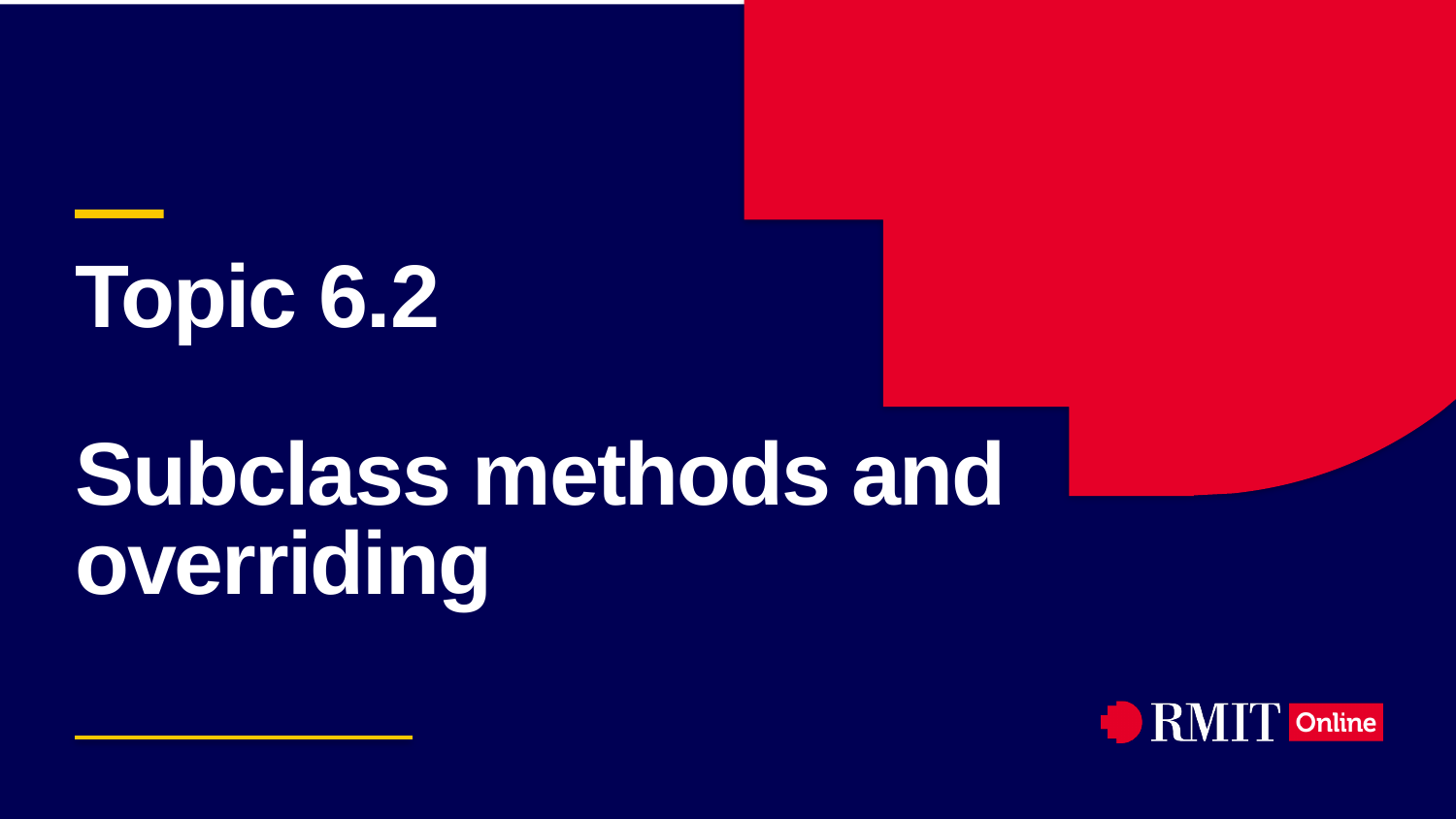

# — Topic 6.2 Subclass methods and overriding